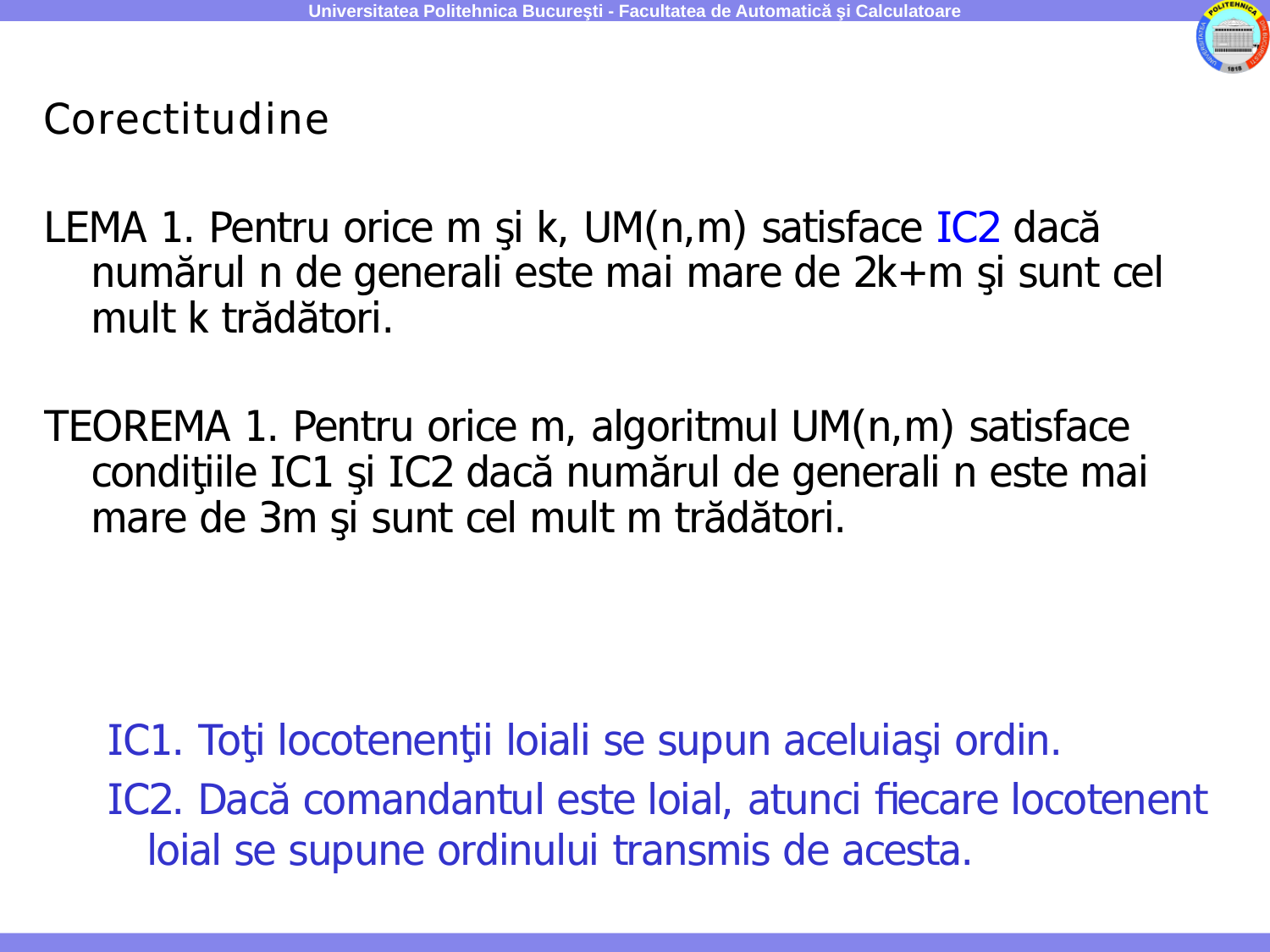

Corectitudine

LEMA 1. Pentru orice m şi k, UM(n,m) satisface IC2 dacă numărul n de generali este mai mare de 2k+m şi sunt cel mult k trădători.

TEOREMA 1. Pentru orice m, algoritmul UM(n,m) satisface condiţiile IC1 şi IC2 dacă numărul de generali n este mai mare de 3m şi sunt cel mult m trădători.

IC1. Toţi locotenenţii loiali se supun aceluiaşi ordin.
IC2. Dacă comandantul este loial, atunci fiecare locotenent loial se supune ordinului transmis de acesta.